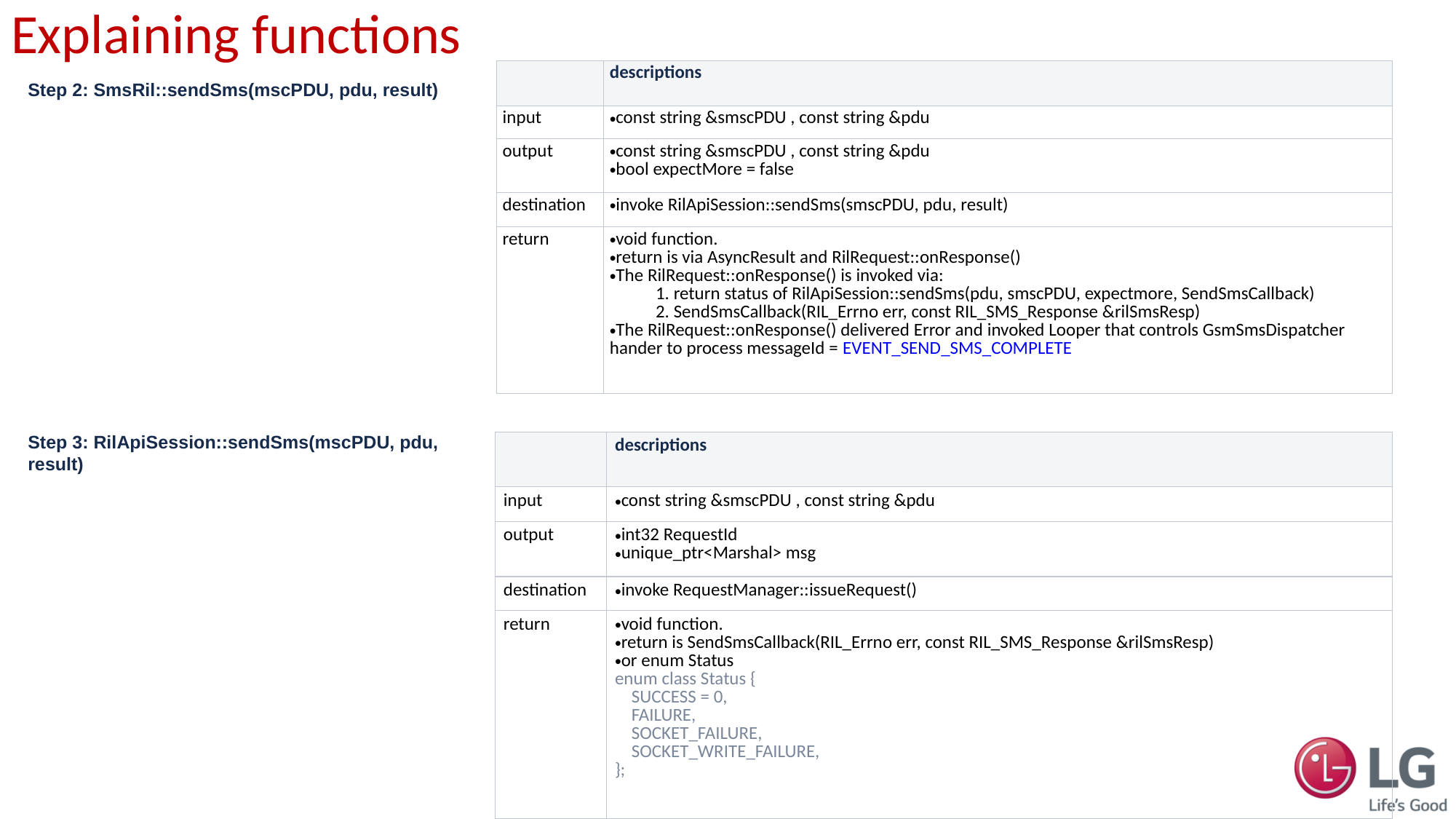

# Explaining functions
|  | descriptions |
| --- | --- |
| input | const string &smscPDU , const string &pdu |
| output | const string &smscPDU , const string &pdu bool expectMore = false |
| destination | invoke RilApiSession::sendSms(smscPDU, pdu, result) |
| return | void function.  return is via AsyncResult and RilRequest::onResponse() The RilRequest::onResponse() is invoked via:             1. return status of RilApiSession::sendSms(pdu, smscPDU, expectmore, SendSmsCallback)            2. SendSmsCallback(RIL\_Errno err, const RIL\_SMS\_Response &rilSmsResp)  The RilRequest::onResponse() delivered Error and invoked Looper that controls GsmSmsDispatcher hander to process messageId = EVENT\_SEND\_SMS\_COMPLETE |
Step 2: SmsRil::sendSms(mscPDU, pdu, result)
Step 3: RilApiSession::sendSms(mscPDU, pdu, result)
|  | descriptions |
| --- | --- |
| input | const string &smscPDU , const string &pdu |
| output | int32 RequestId unique\_ptr<Marshal> msg |
| destination | invoke RequestManager::issueRequest() |
| return | void function.  return is SendSmsCallback(RIL\_Errno err, const RIL\_SMS\_Response &rilSmsResp) or enum Status enum class Status {     SUCCESS = 0,     FAILURE,     SOCKET\_FAILURE,     SOCKET\_WRITE\_FAILURE, }; |